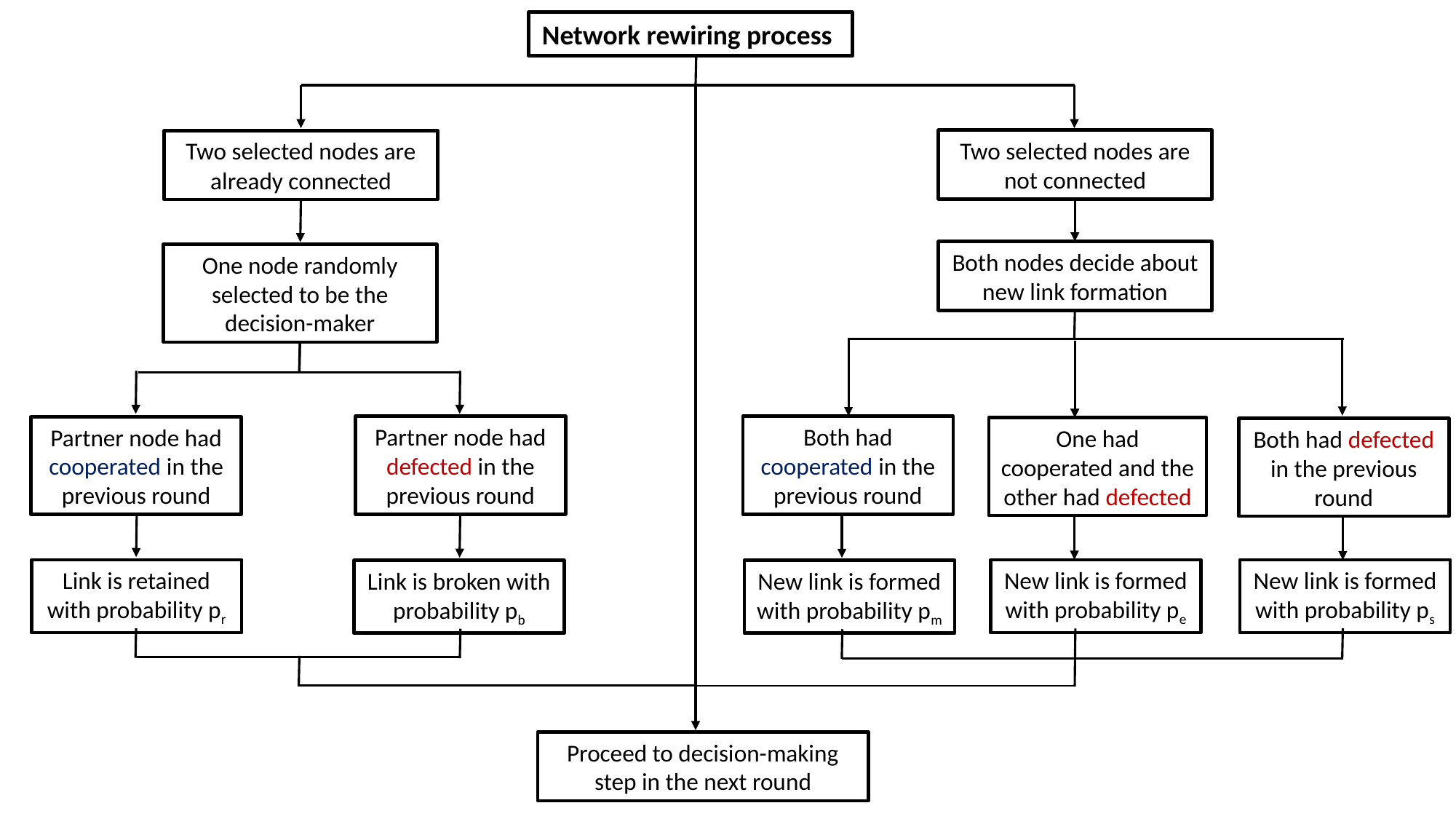

Network rewiring process
Two selected nodes are not connected
Two selected nodes are already connected
Both nodes decide about new link formation
One node randomly selected to be the decision-maker
Partner node had defected in the previous round
Both had cooperated in the previous round
Partner node had cooperated in the previous round
One had cooperated and the other had defected
Both had defected in the previous round
Link is retained with probability pr
New link is formed with probability pe
New link is formed with probability ps
Link is broken with probability pb
New link is formed with probability pm
Proceed to decision-making step in the next round